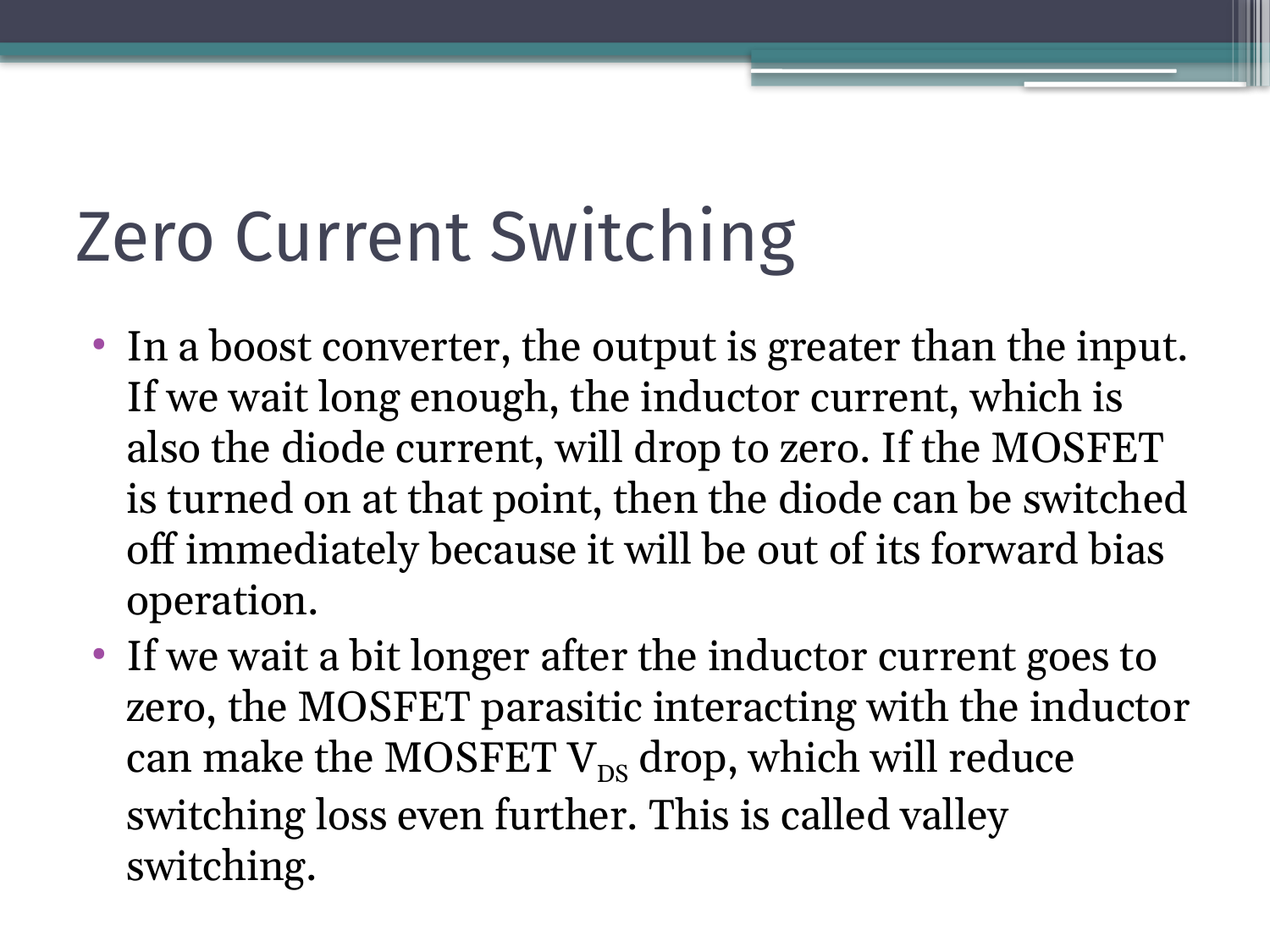

# Zero Current Switching
In a boost converter, the output is greater than the input. If we wait long enough, the inductor current, which is also the diode current, will drop to zero. If the MOSFET is turned on at that point, then the diode can be switched off immediately because it will be out of its forward bias operation.
If we wait a bit longer after the inductor current goes to zero, the MOSFET parasitic interacting with the inductor can make the MOSFET VDS drop, which will reduce switching loss even further. This is called valley switching.